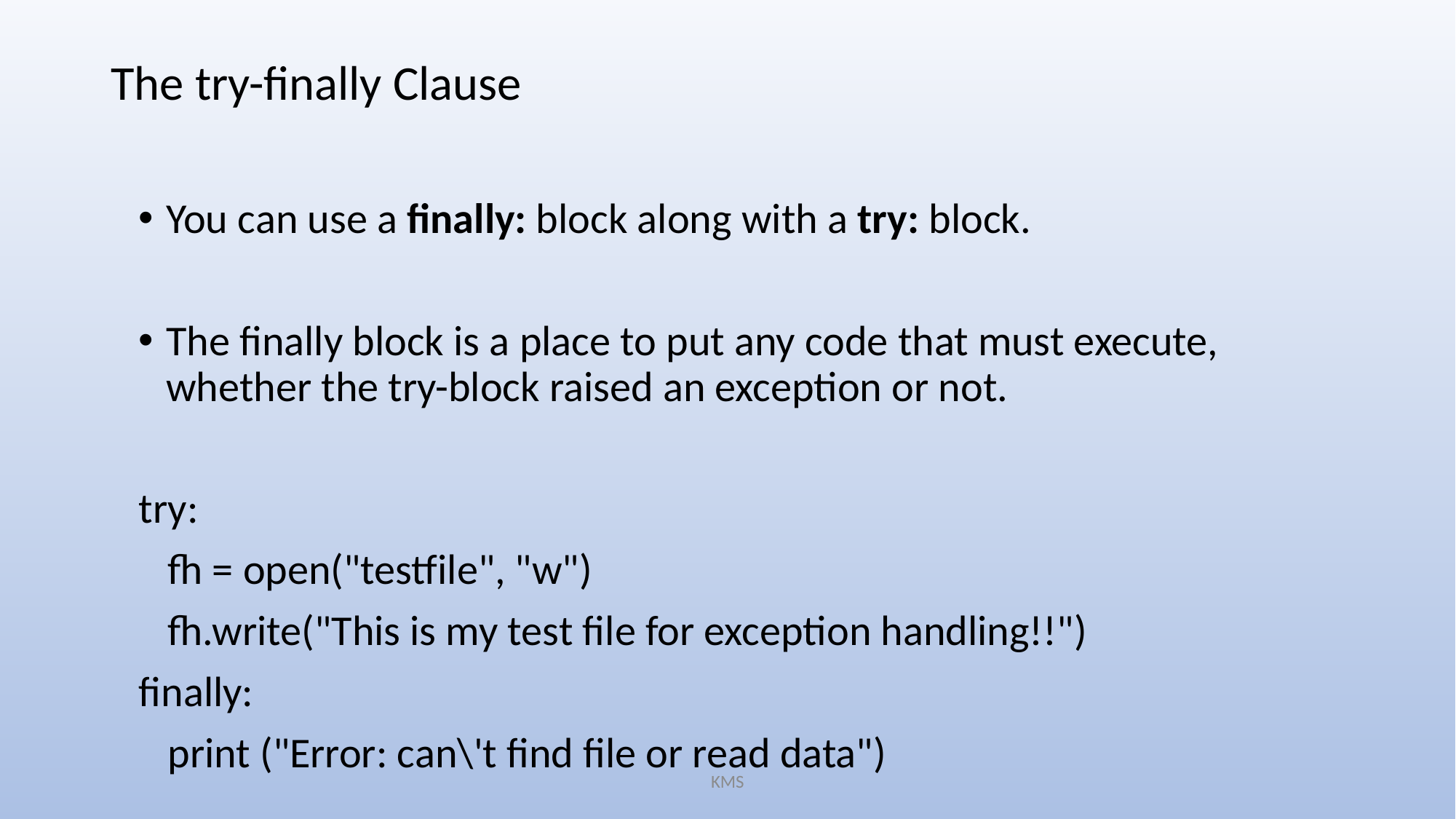

# The try-finally Clause

You can use a finally: block along with a try: block.

The finally block is a place to put any code that must execute, whether the try-block raised an exception or not.

try:
   fh = open("testfile", "w")
   fh.write("This is my test file for exception handling!!")
finally:
   print ("Error: can\'t find file or read data")
KMS